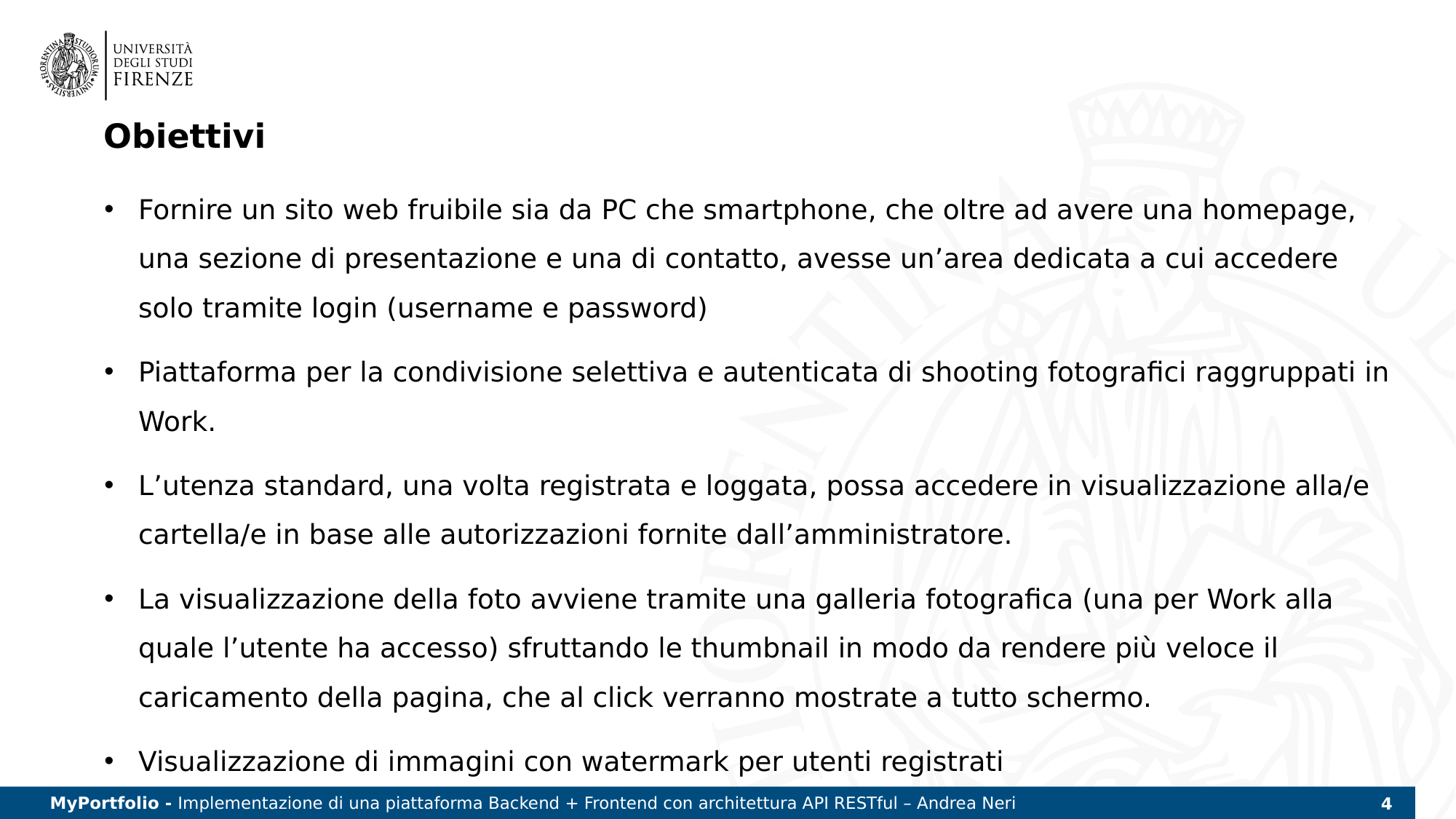

# Obiettivi
Fornire un sito web fruibile sia da PC che smartphone, che oltre ad avere una homepage, una sezione di presentazione e una di contatto, avesse un’area dedicata a cui accedere solo tramite login (username e password)
Piattaforma per la condivisione selettiva e autenticata di shooting fotografici raggruppati in Work.
L’utenza standard, una volta registrata e loggata, possa accedere in visualizzazione alla/e cartella/e in base alle autorizzazioni fornite dall’amministratore.
La visualizzazione della foto avviene tramite una galleria fotografica (una per Work alla quale l’utente ha accesso) sfruttando le thumbnail in modo da rendere più veloce il caricamento della pagina, che al click verranno mostrate a tutto schermo.
Visualizzazione di immagini con watermark per utenti registrati

MyPortfolio - Implementazione di una piattaforma Backend + Frontend con architettura API RESTful – Andrea Neri